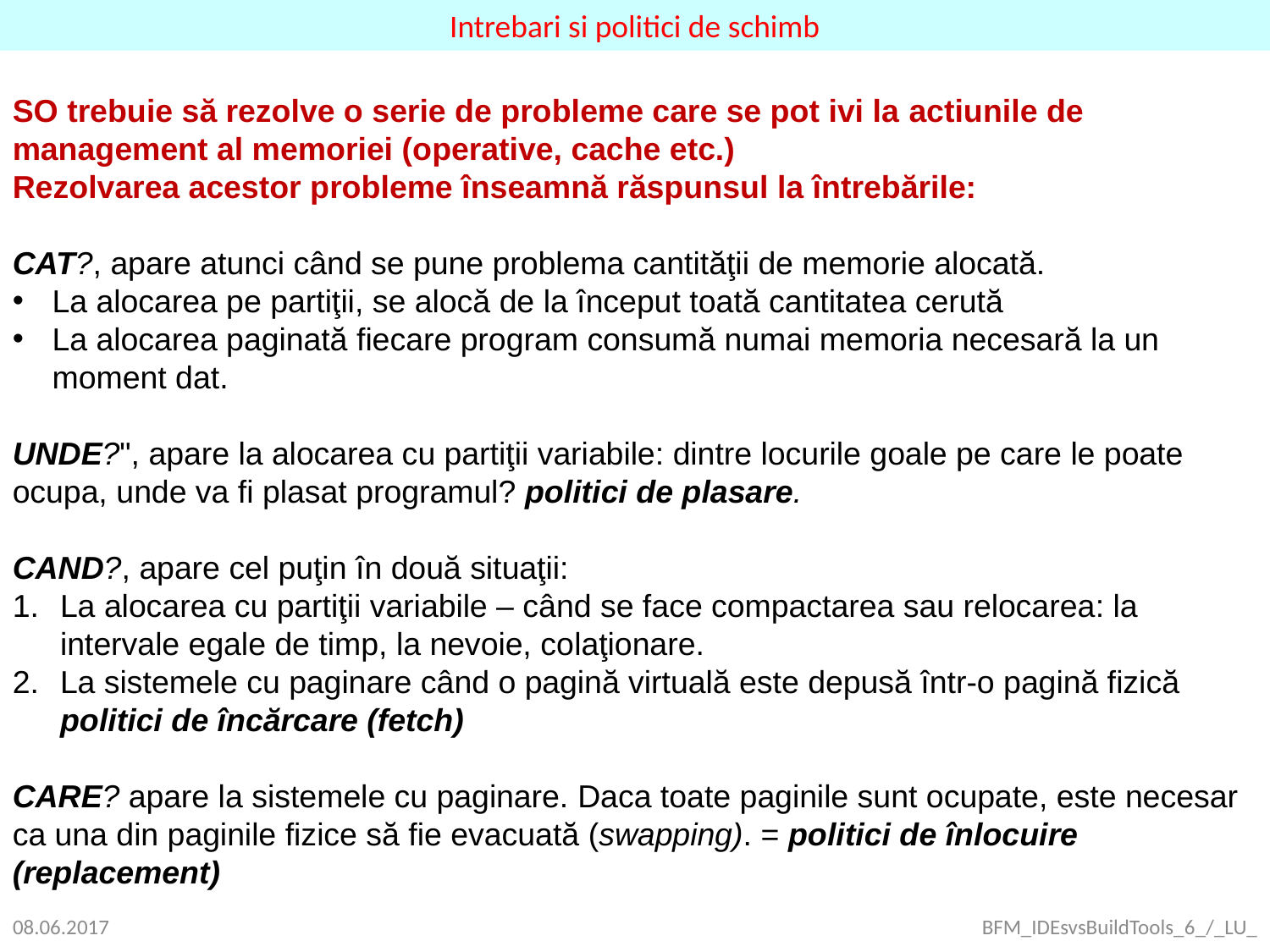

Intrebari si politici de schimb
SO trebuie să rezolve o serie de probleme care se pot ivi la actiunile de management al memoriei (operative, cache etc.)
Rezolvarea acestor probleme înseamnă răspunsul la întrebările:

CAT?, apare atunci când se pune problema cantităţii de memorie alocată.
La alocarea pe partiţii, se alocă de la început toată cantitatea cerută
La alocarea paginată fiecare program consumă numai memoria necesară la un moment dat.

UNDE?", apare la alocarea cu partiţii variabile: dintre locurile goale pe care le poate ocupa, unde va fi plasat programul? politici de plasare.

CAND?, apare cel puţin în două situaţii:
La alocarea cu partiţii variabile – când se face compactarea sau relocarea: la intervale egale de timp, la nevoie, colaţionare.
La sistemele cu paginare când o pagină virtuală este depusă într‑o pagină fizică politici de încărcare (fetch)

CARE? apare la sistemele cu paginare. Daca toate paginile sunt ocupate, este necesar ca una din paginile fizice să fie evacuată (swapping). = politici de înlocuire (replacement)

08.06.2017
BFM_IDEsvsBuildTools_6_/_LU_